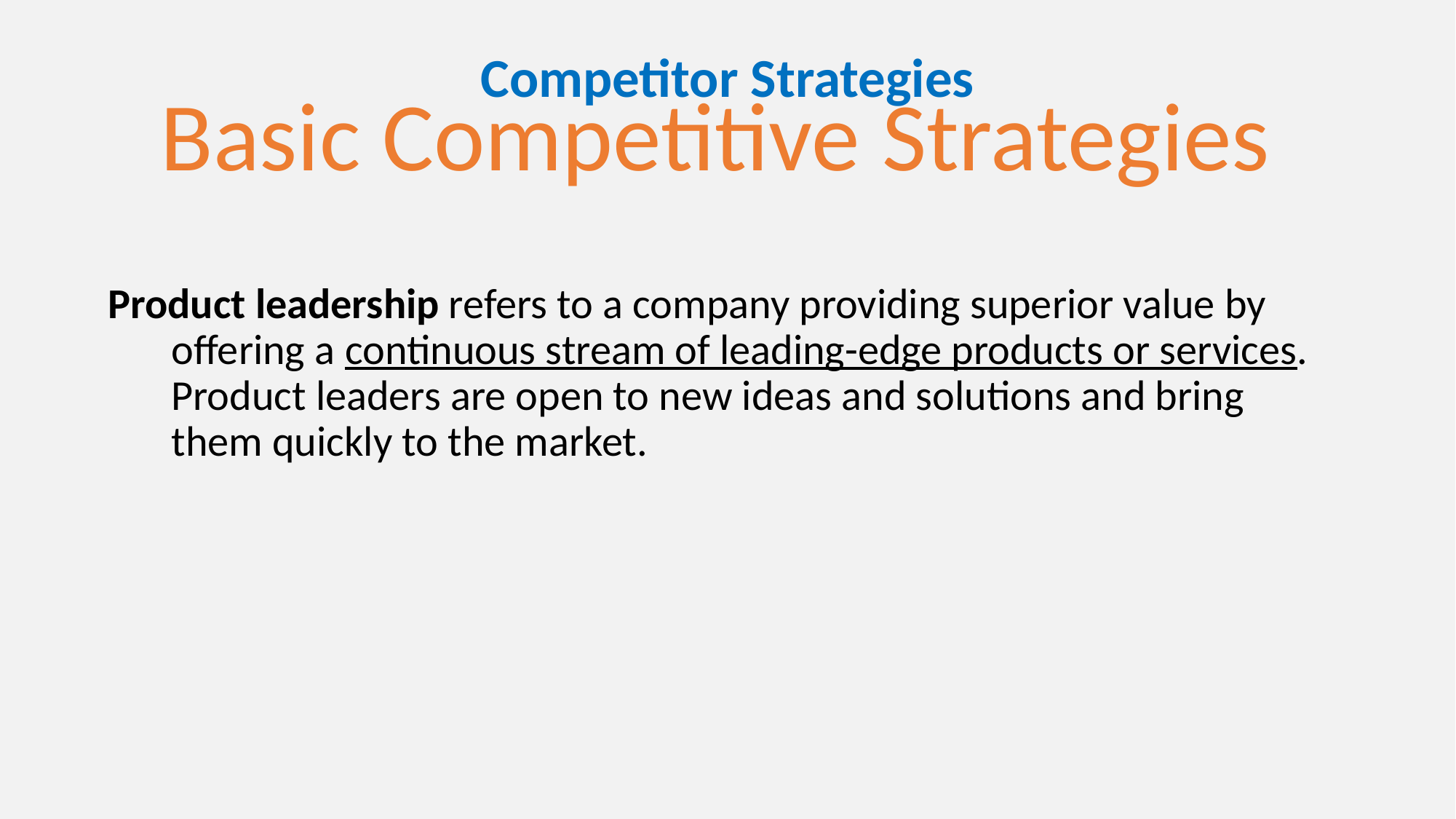

# Competitor Strategies
Basic Competitive Strategies

Product leadership refers to a company providing superior value by offering a continuous stream of leading-edge products or services. Product leaders are open to new ideas and solutions and bring them quickly to the market.